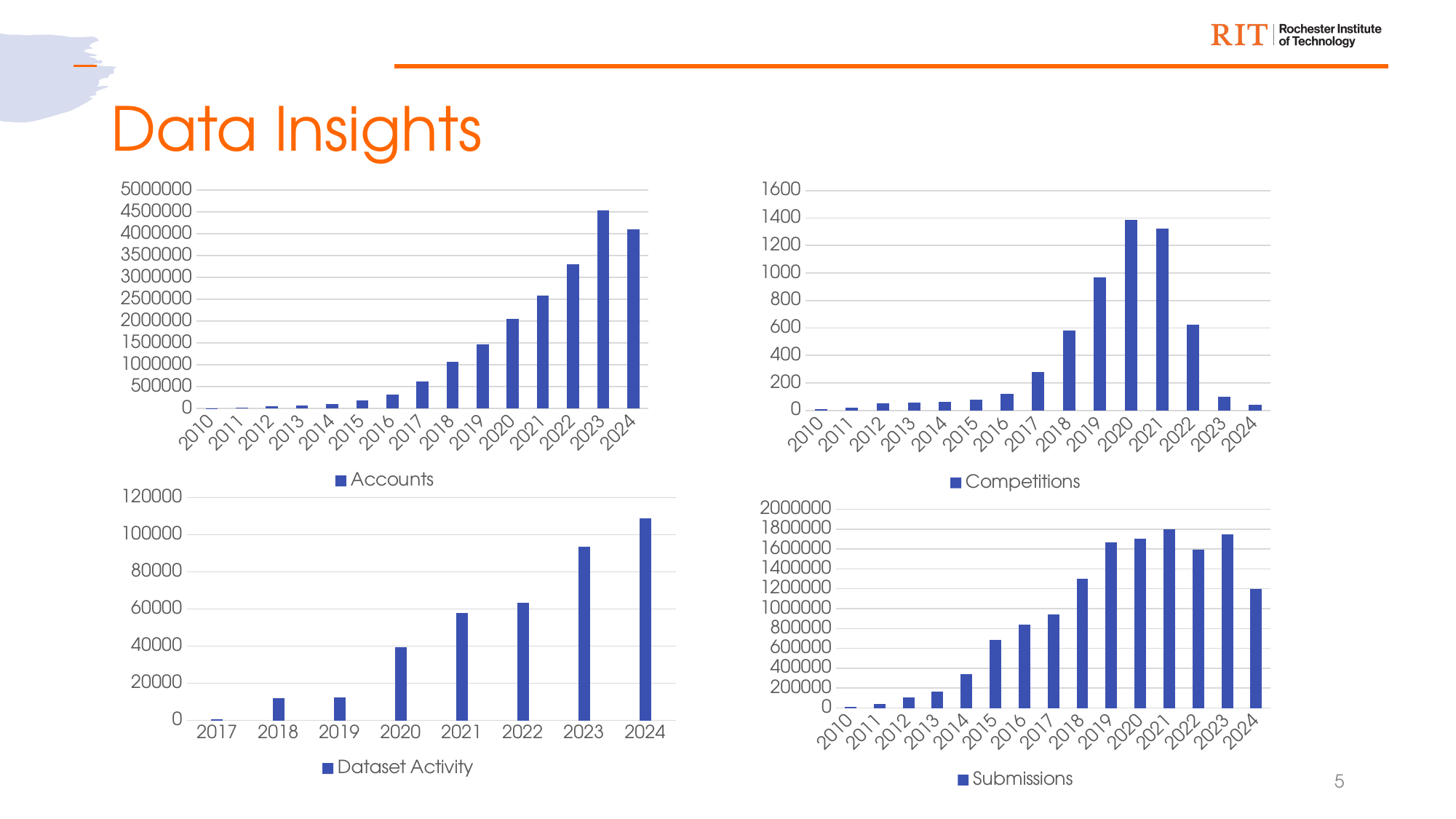

# Data Insights

### Chart

| Category | Accounts |
|---|---|
| 2010 | 4505.0 |
| 2011 | 20801.0 |
| 2012 | 45885.0 |
| 2013 | 65587.0 |
| 2014 | 100964.0 |
| 2015 | 193092.0 |
| 2016 | 324548.0 |
| 2017 | 617129.0 |
| 2018 | 1065688.0 |
| 2019 | 1463749.0 |
| 2020 | 2044906.0 |
| 2021 | 2590687.0 |
| 2022 | 3307683.0 |
| 2023 | 4532458.0 |
| 2024 | 4107571.0 |

### Chart

| Category | Competitions |
|---|---|
| 2010 | 9.0 |
| 2011 | 18.0 |
| 2012 | 54.0 |
| 2013 | 56.0 |
| 2014 | 61.0 |
| 2015 | 78.0 |
| 2016 | 122.0 |
| 2017 | 279.0 |
| 2018 | 584.0 |
| 2019 | 966.0 |
| 2020 | 1385.0 |
| 2021 | 1322.0 |
| 2022 | 623.0 |
| 2023 | 98.0 |
| 2024 | 40.0 |

### Chart

| Category | Dataset Activity |
|---|---|
| 2017 | 756.0 |
| 2018 | 12192.0 |
| 2019 | 12491.0 |
| 2020 | 39374.0 |
| 2021 | 57749.0 |
| 2022 | 63479.0 |
| 2023 | 93674.0 |
| 2024 | 108987.0 |

### Chart

| Category | Submissions |
|---|---|
| 2010 | 9157.0 |
| 2011 | 43455.0 |
| 2012 | 103538.0 |
| 2013 | 163370.0 |
| 2014 | 338592.0 |
| 2015 | 684538.0 |
| 2016 | 838648.0 |
| 2017 | 943809.0 |
| 2018 | 1304040.0 |
| 2019 | 1669508.0 |
| 2020 | 1700581.0 |
| 2021 | 1798947.0 |
| 2022 | 1592479.0 |
| 2023 | 1743539.0 |
| 2024 | 1194409.0 |
5